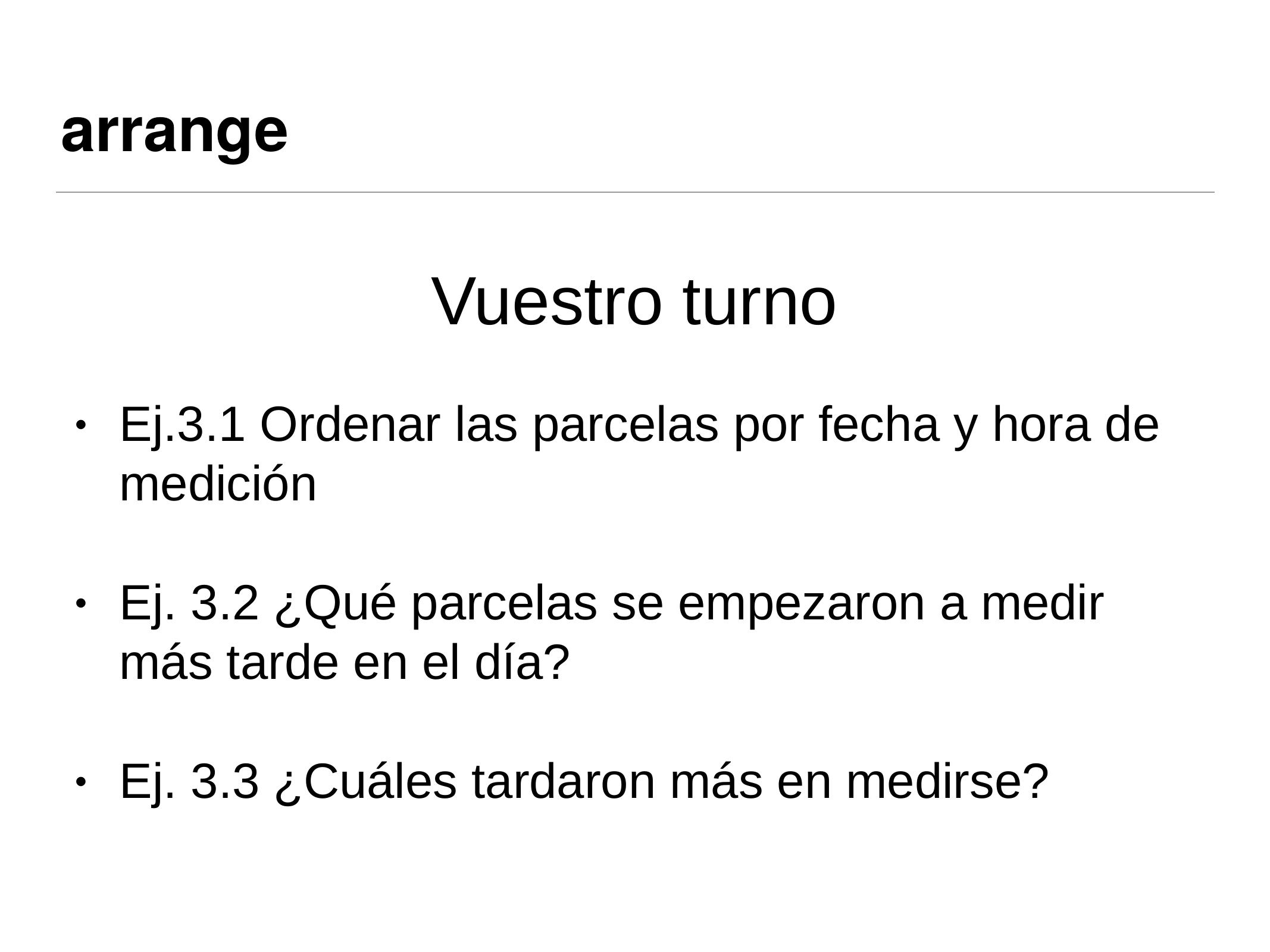

# arrange
Vuestro turno

Ej.3.1 Ordenar las parcelas por fecha y hora de medición

Ej. 3.2 ¿Qué parcelas se empezaron a medir más tarde en el día?

Ej. 3.3 ¿Cuáles tardaron más en medirse?